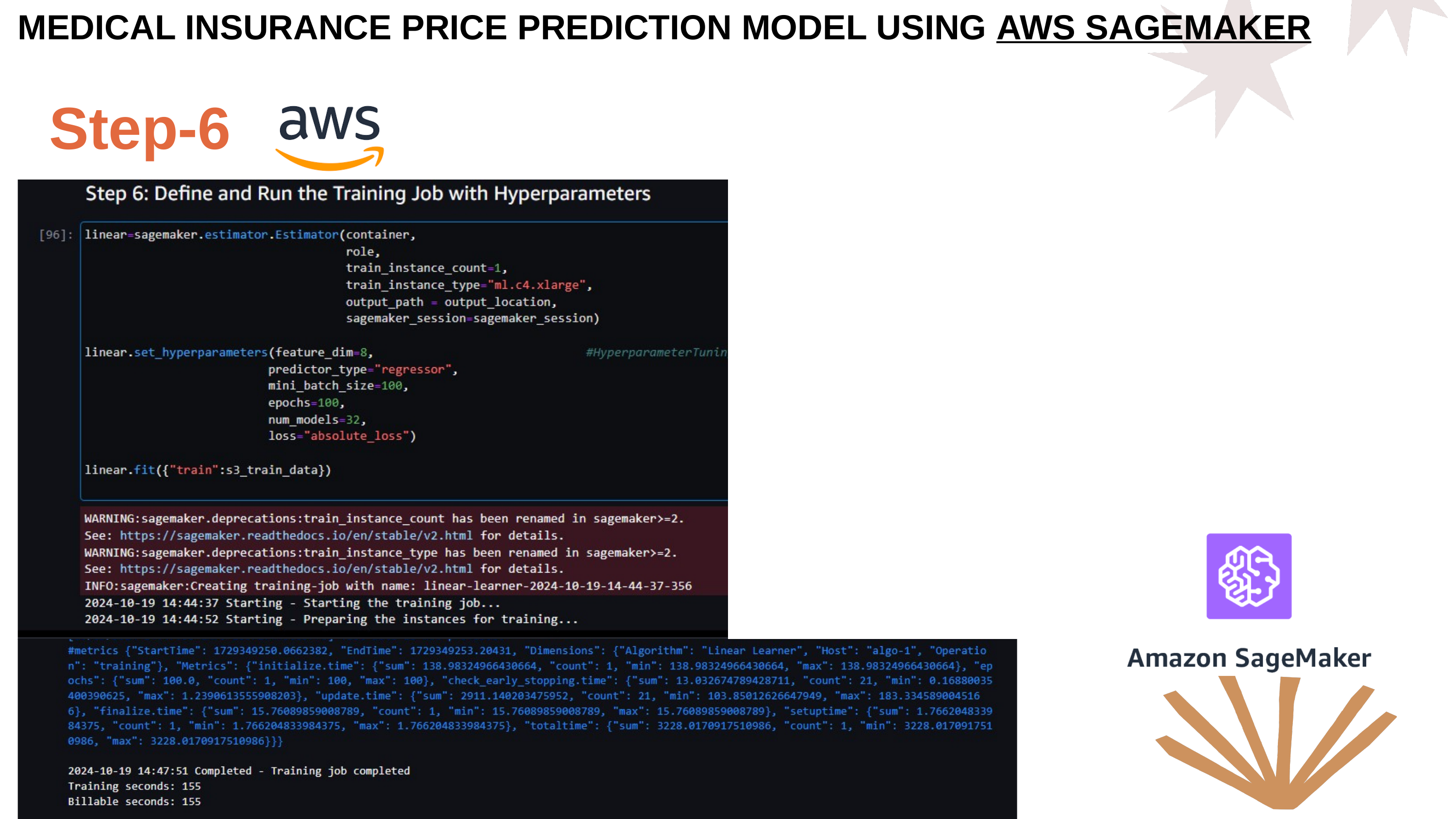

MEDICAL INSURANCE PRICE PREDICTION MODEL USING AWS SAGEMAKER

Step-6

Welcome to the
Project